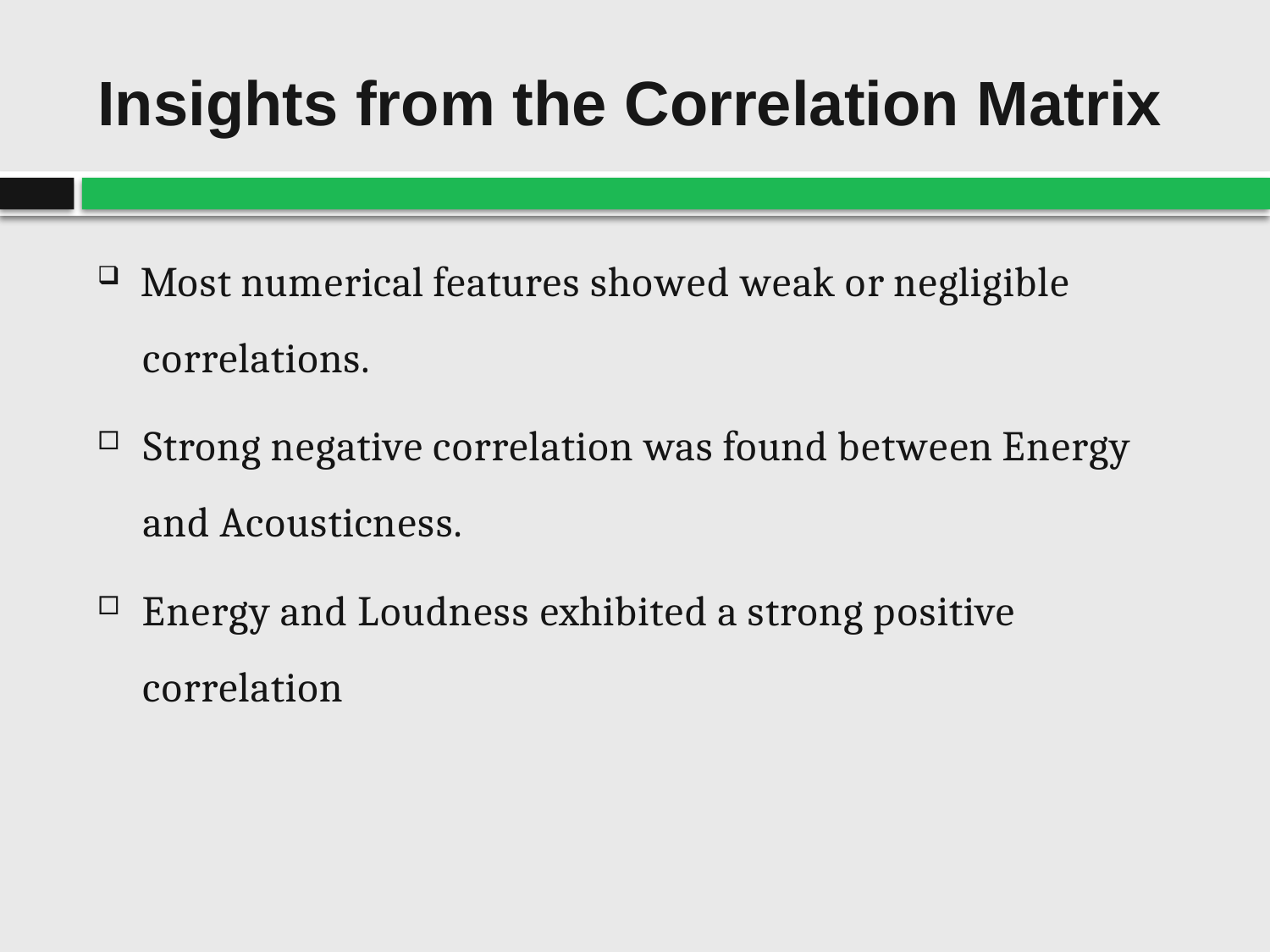

# Insights from the Correlation Matrix
Most numerical features showed weak or negligible correlations.
Strong negative correlation was found between Energy and Acousticness.
Energy and Loudness exhibited a strong positive correlation